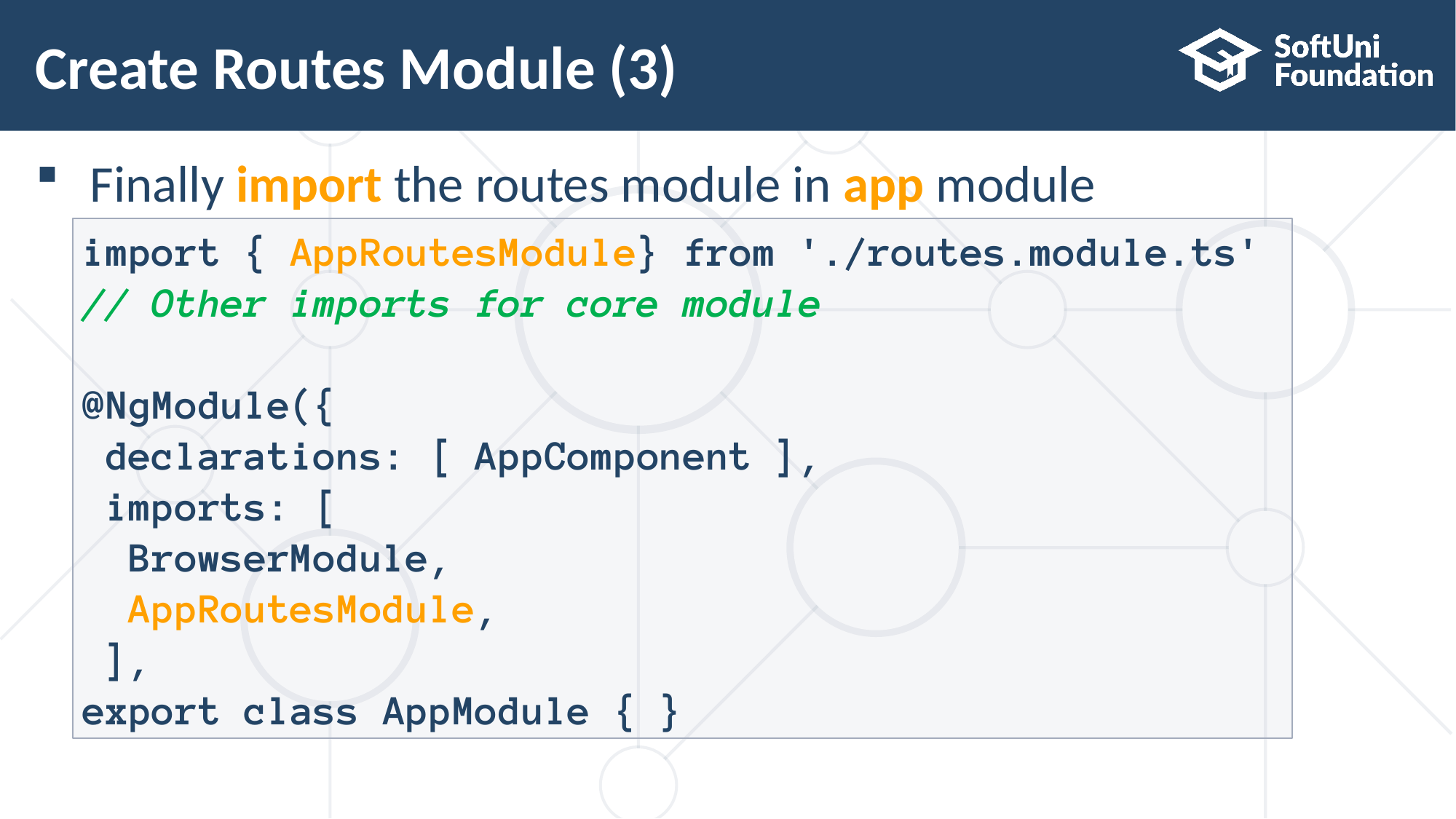

# Create Routes Module (3)

Finally import the routes module in app module

import { AppRoutesModule} from './routes.module.ts'
// Other imports for core module

@NgModule({
 declarations: [ AppComponent ],
 imports: [
  BrowserModule,
  AppRoutesModule,
 ],
export class AppModule { }
17